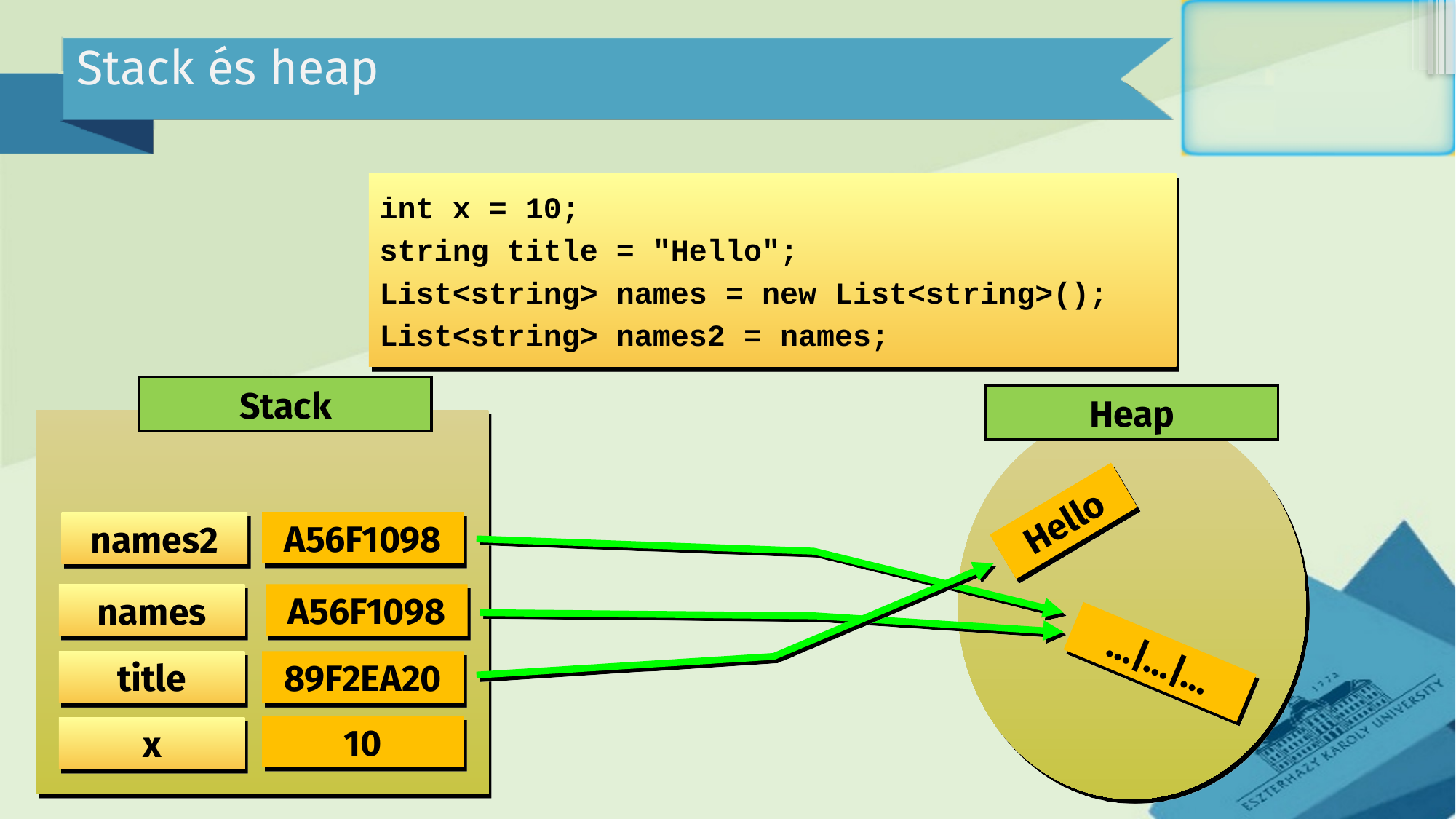

# Stack és heap
int x = 10;
string title = "Hello";
List<string> names = new List<string>();
List<string> names2 = names;
Stack
Heap

Hello
A56F1098
names2

A56F1098
names

…|…|…
title
89F2EA20
10
x